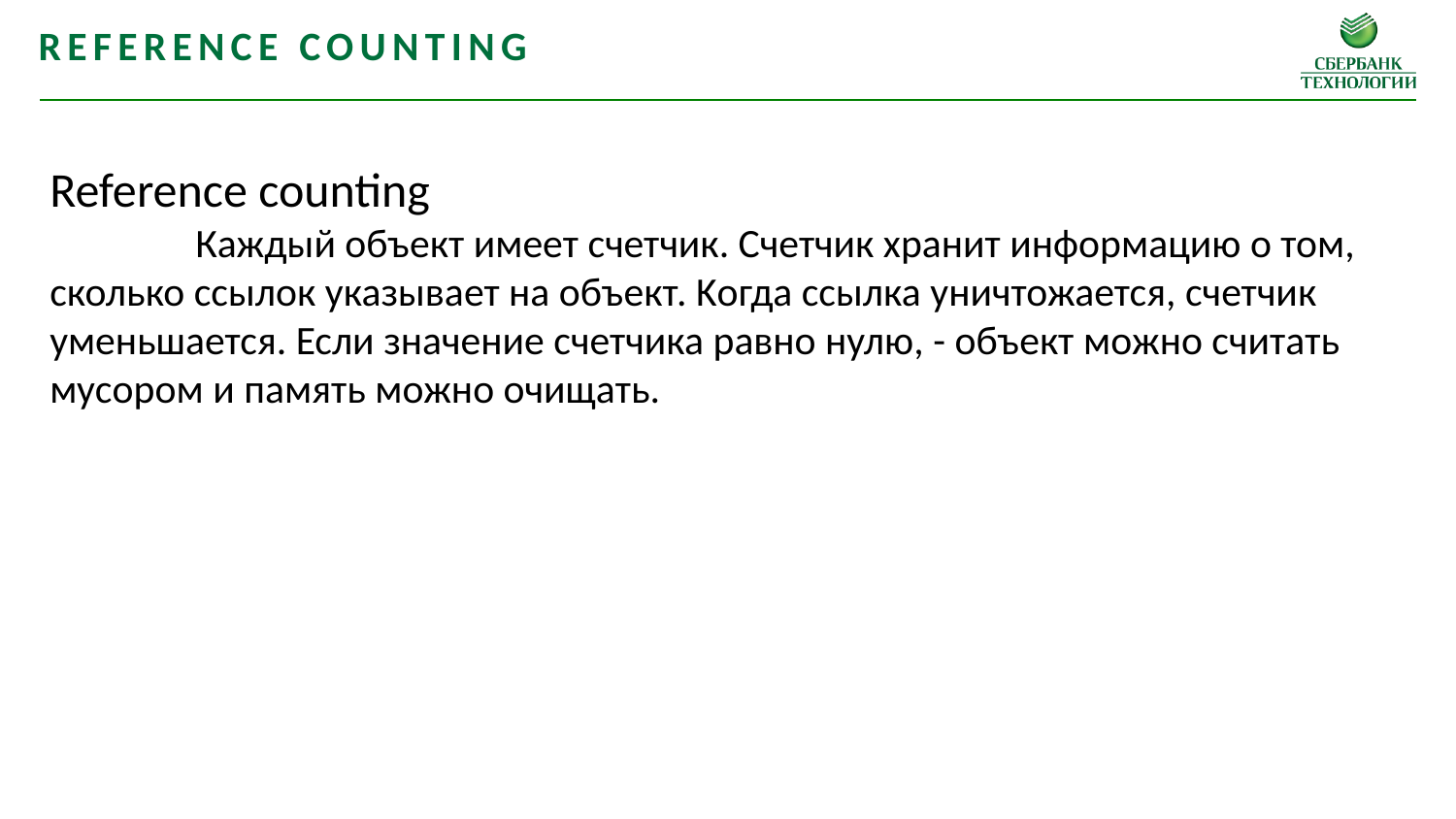

Reference counting
Reference counting
	Каждый объект имеет счетчик. Счетчик хранит информацию о том, сколько ссылок указывает на объект. Kогда ссылка уничтожается, счетчик уменьшается. Если значение счетчика равно нулю, - объект можно считать мусором и память можно очищать.